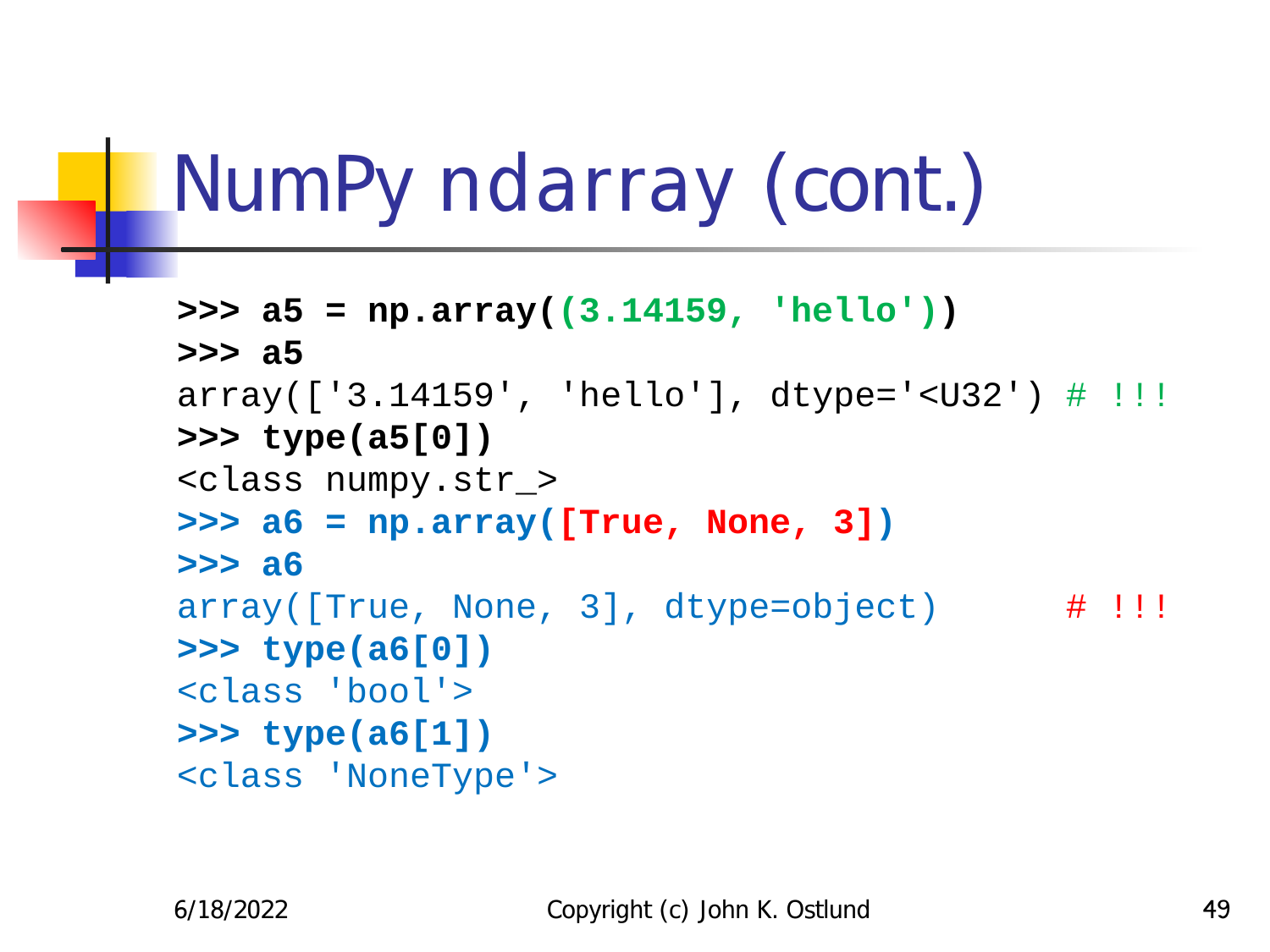

# NumPy ndarray (cont.)
>>> a5 = np.array((3.14159, 'hello'))
>>> a5
array(['3.14159', 'hello'], dtype='<U32') # !!!
>>> type(a5[0])
<class numpy.str_>
>>> a6 = np.array([True, None, 3])
>>> a6
array([True, None, 3], dtype=object)      # !!!
>>> type(a6[0])
<class 'bool'>
>>> type(a6[1])
<class 'NoneType'>

6/18/2022
Copyright (c) John K. Ostlund
49